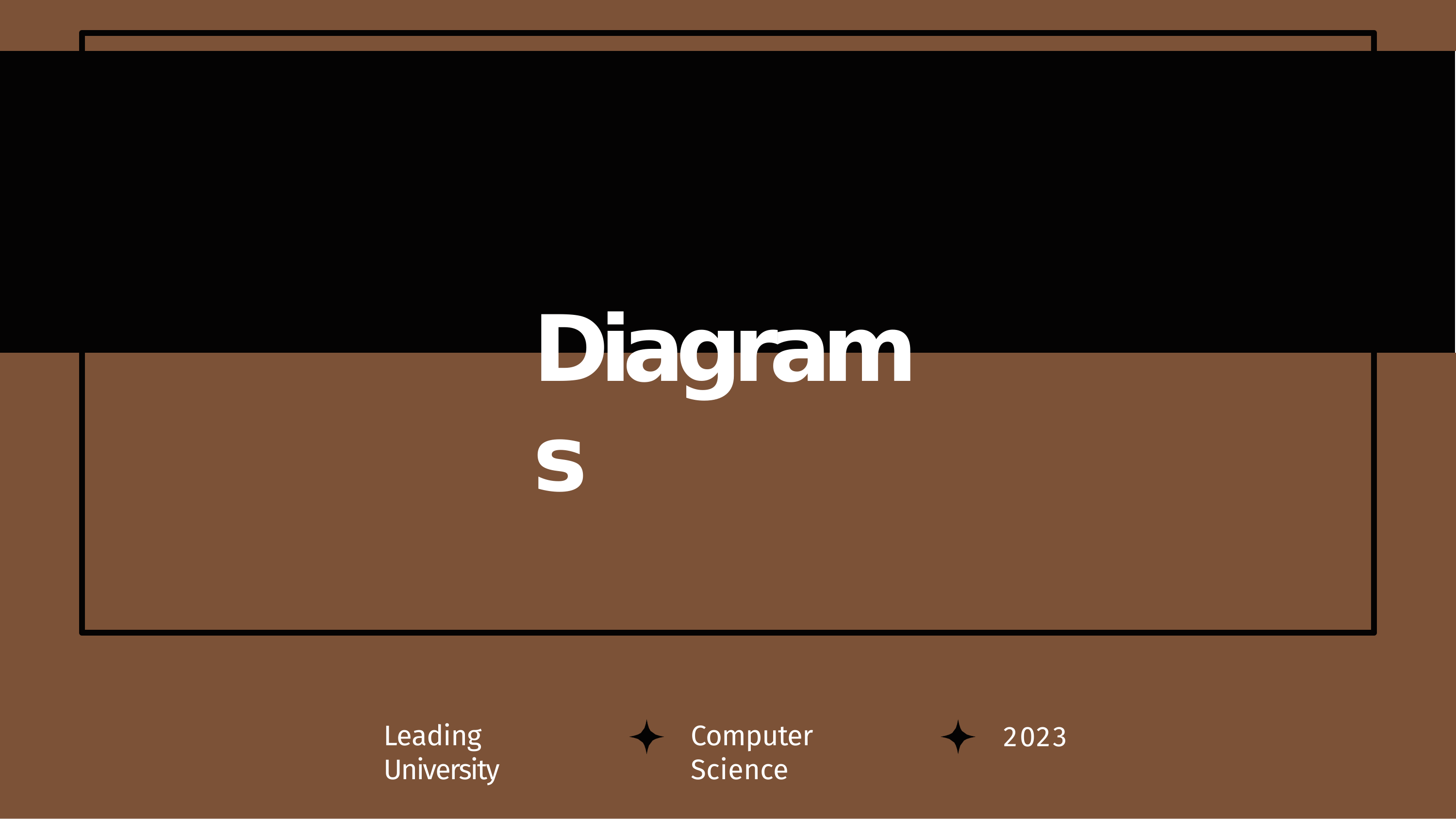

# Diagrams

Leading University
Computer Science
2023